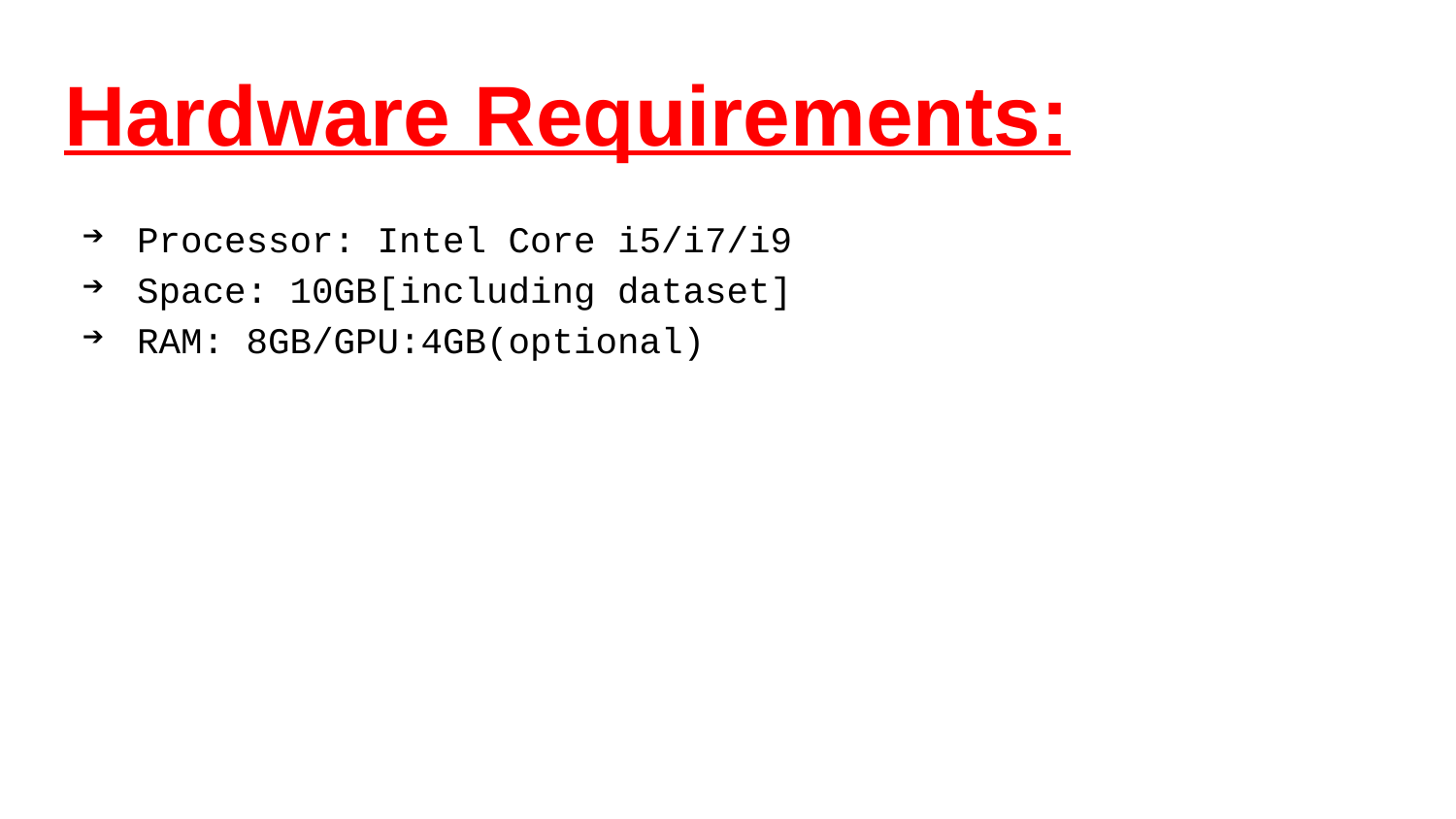

# Hardware Requirements:
Processor: Intel Core i5/i7/i9
Space: 10GB[including dataset]
RAM: 8GB/GPU:4GB(optional)